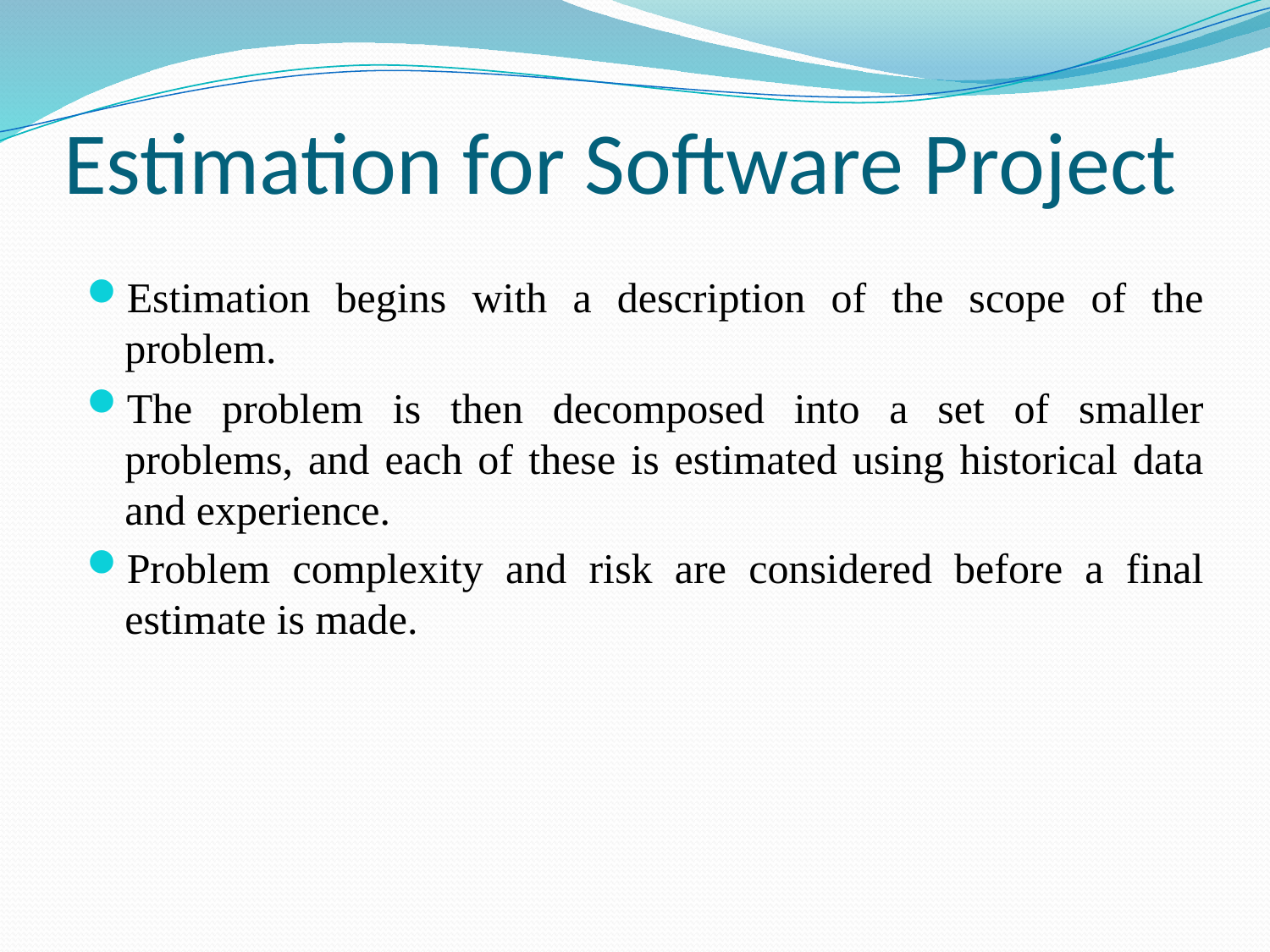

# Estimation for Software Project
Estimation begins with a description of the scope of the problem.
The problem is then decomposed into a set of smaller problems, and each of these is estimated using historical data and experience.
Problem complexity and risk are considered before a final estimate is made.